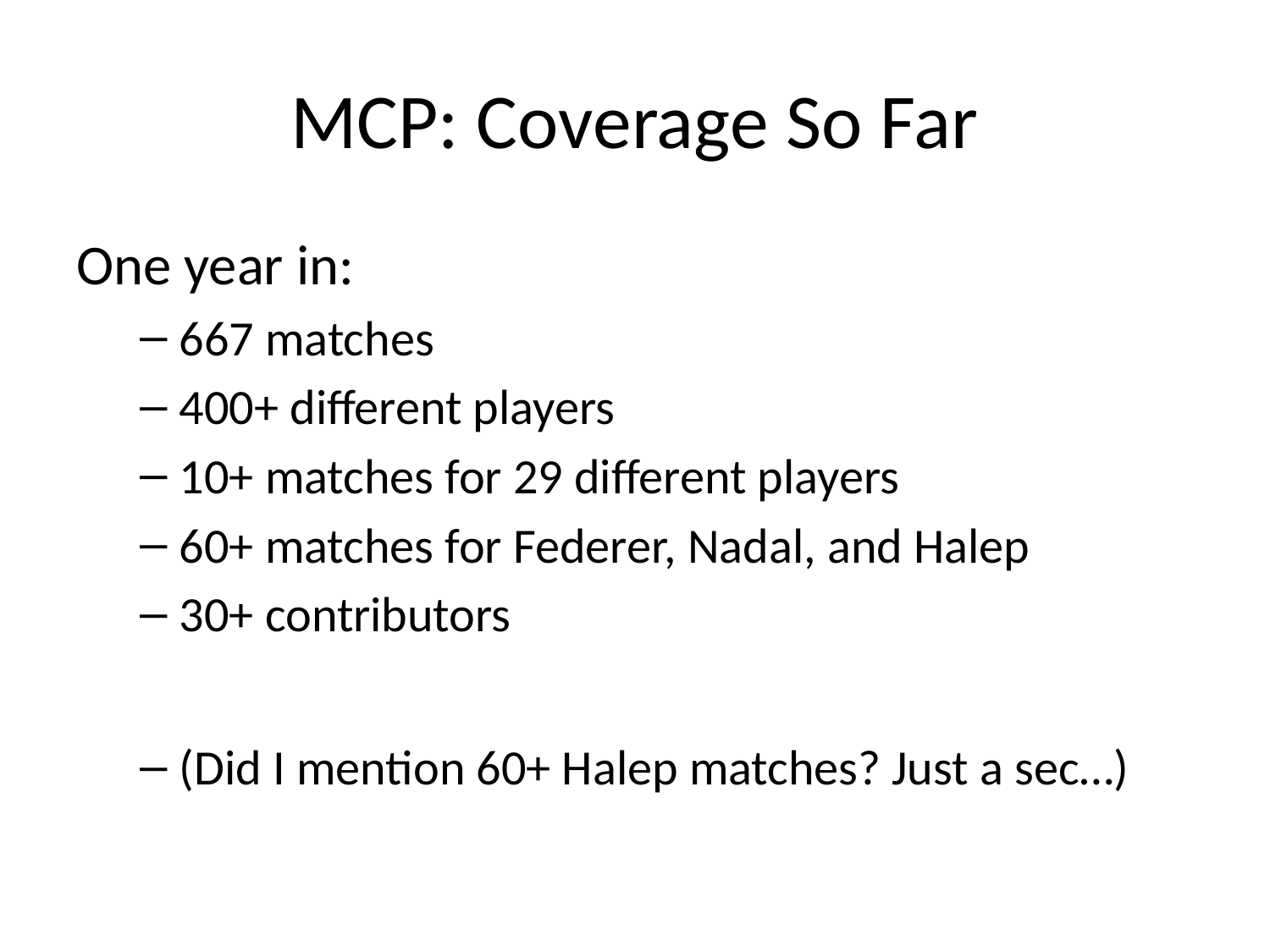

# MCP: Coverage So Far
One year in:
667 matches
400+ different players
10+ matches for 29 different players
60+ matches for Federer, Nadal, and Halep
30+ contributors

(Did I mention 60+ Halep matches? Just a sec…)